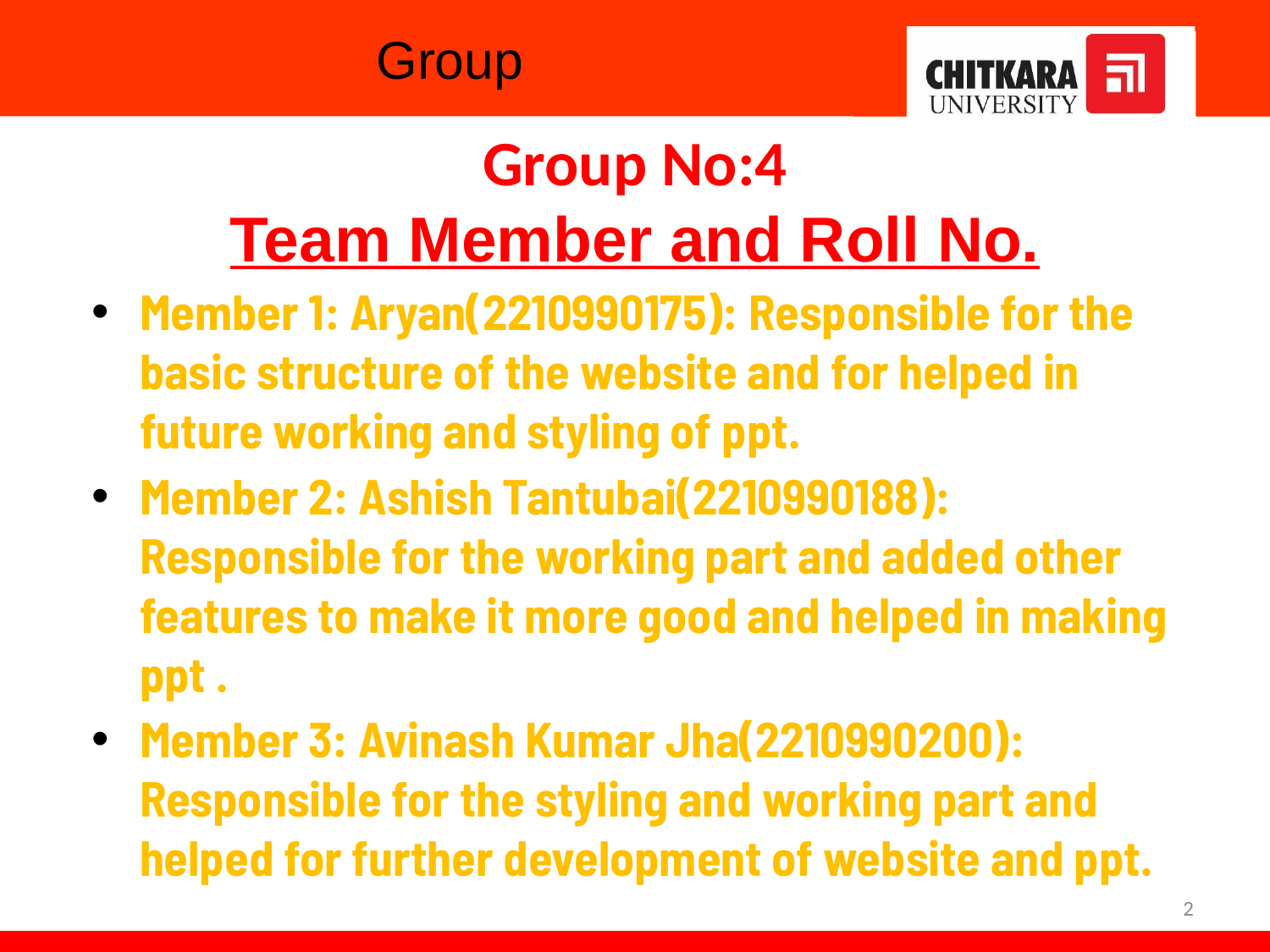

# Group
Group No:4
Team Member and Roll No.
Member 1: Aryan(2210990175): Responsible for the basic structure of the website and for helped in future working and styling of ppt.
Member 2: Ashish Tantubai(2210990188): Responsible for the working part and added other features to make it more good and helped in making ppt .
Member 3: Avinash Kumar Jha(2210990200): Responsible for the styling and working part and helped for further development of website and ppt.

2